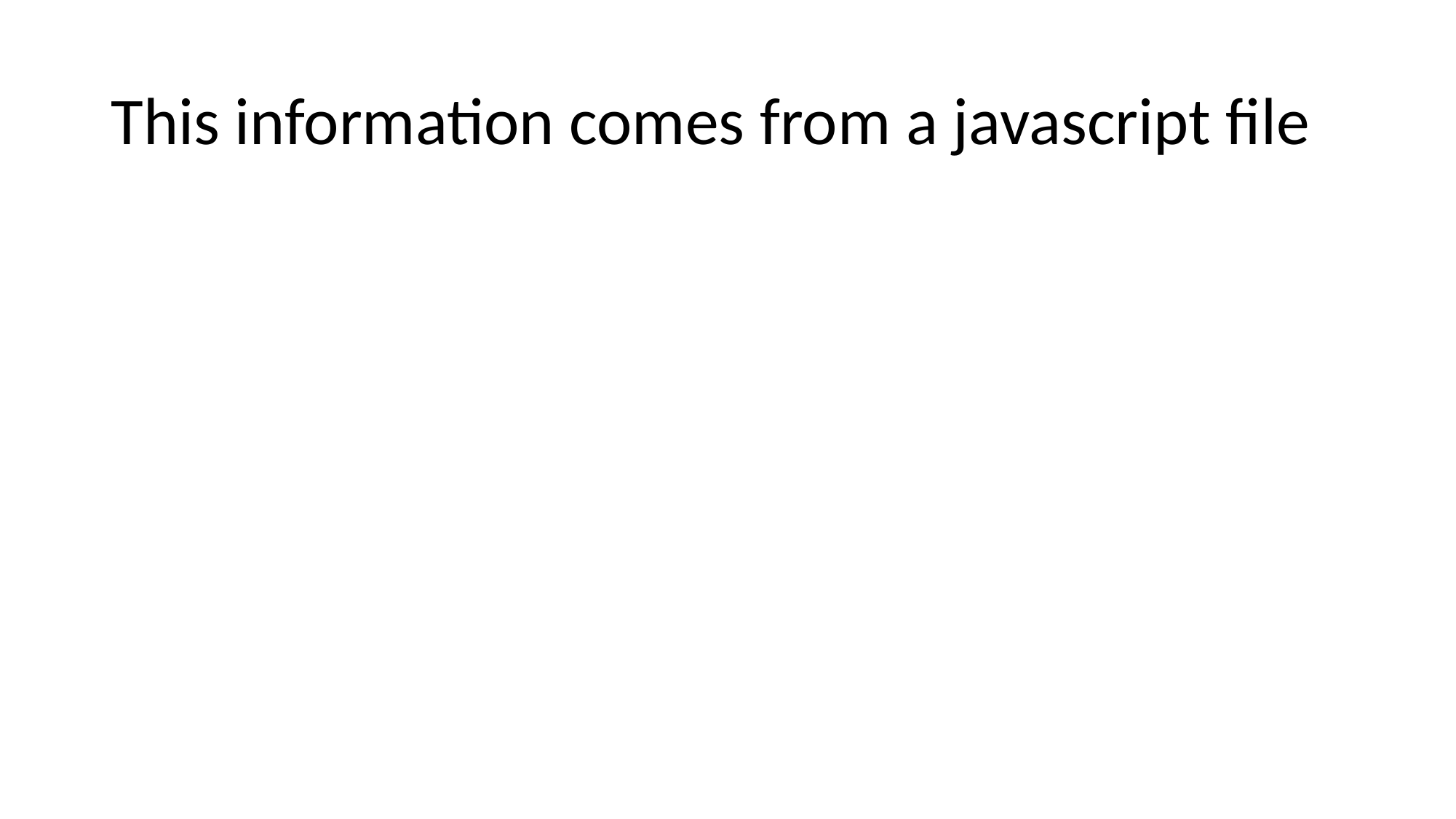

# This information comes from a javascript file